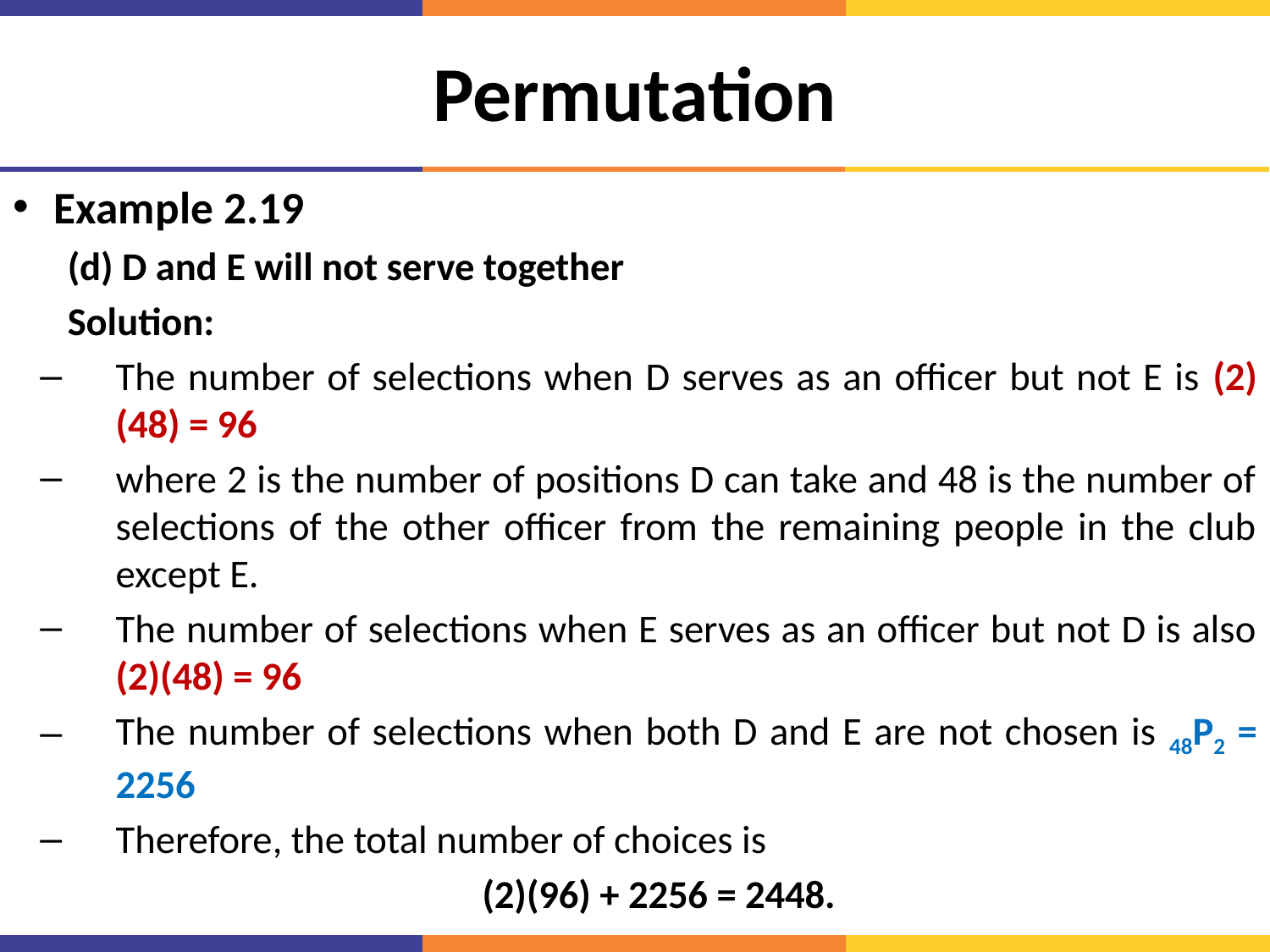

# Permutation
Example 2.19
(d) D and E will not serve together
Solution:
The number of selections when D serves as an officer but not E is (2)(48) = 96
where 2 is the number of positions D can take and 48 is the number of selections of the other officer from the remaining people in the club except E.
The number of selections when E serves as an officer but not D is also (2)(48) = 96
The number of selections when both D and E are not chosen is 48P2 = 2256
Therefore, the total number of choices is
(2)(96) + 2256 = 2448.